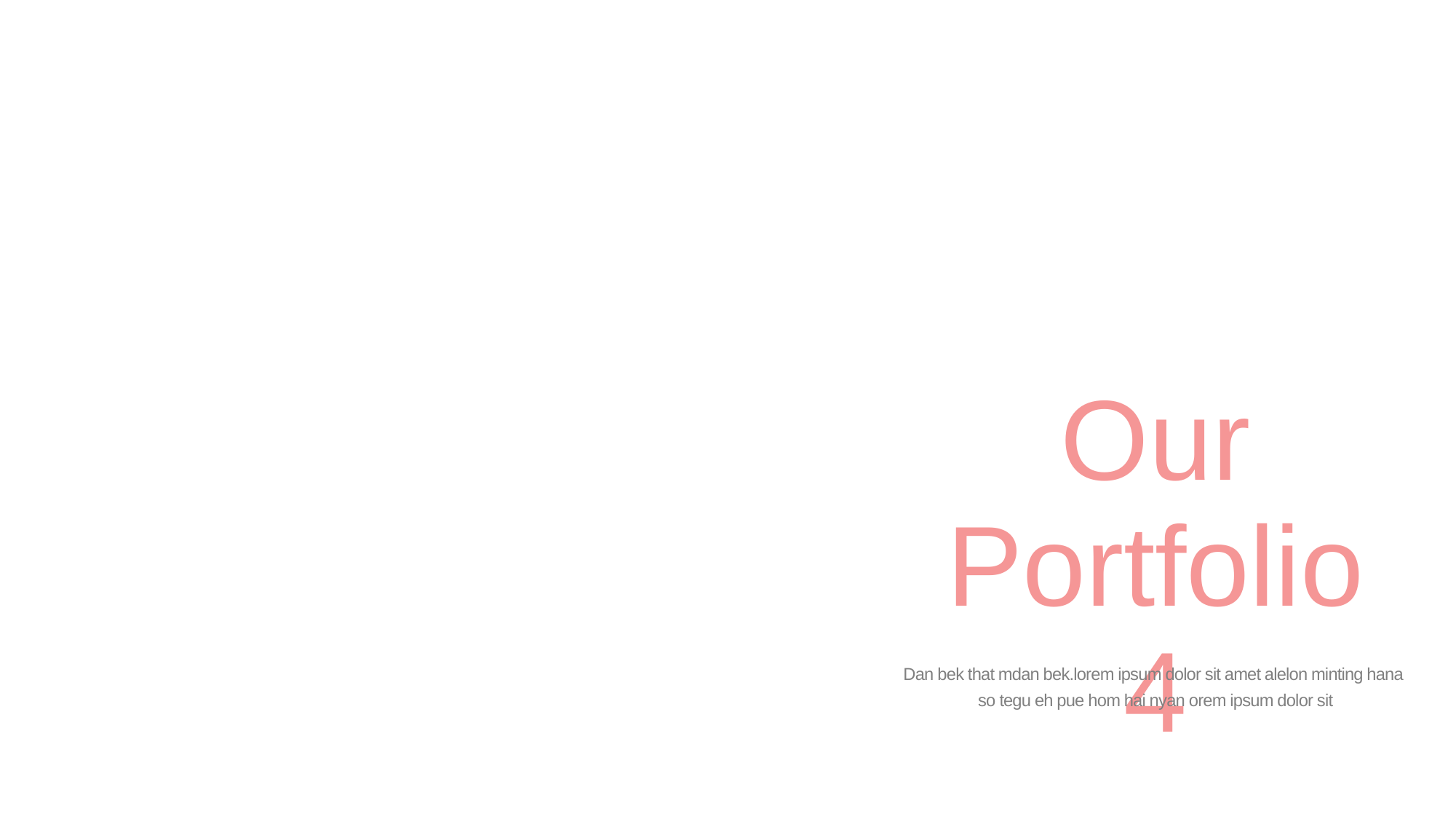

Our Portfolio 4
Dan bek that mdan bek.lorem ipsum dolor sit amet alelon minting hana
so tegu eh pue hom hai nyan orem ipsum dolor sit